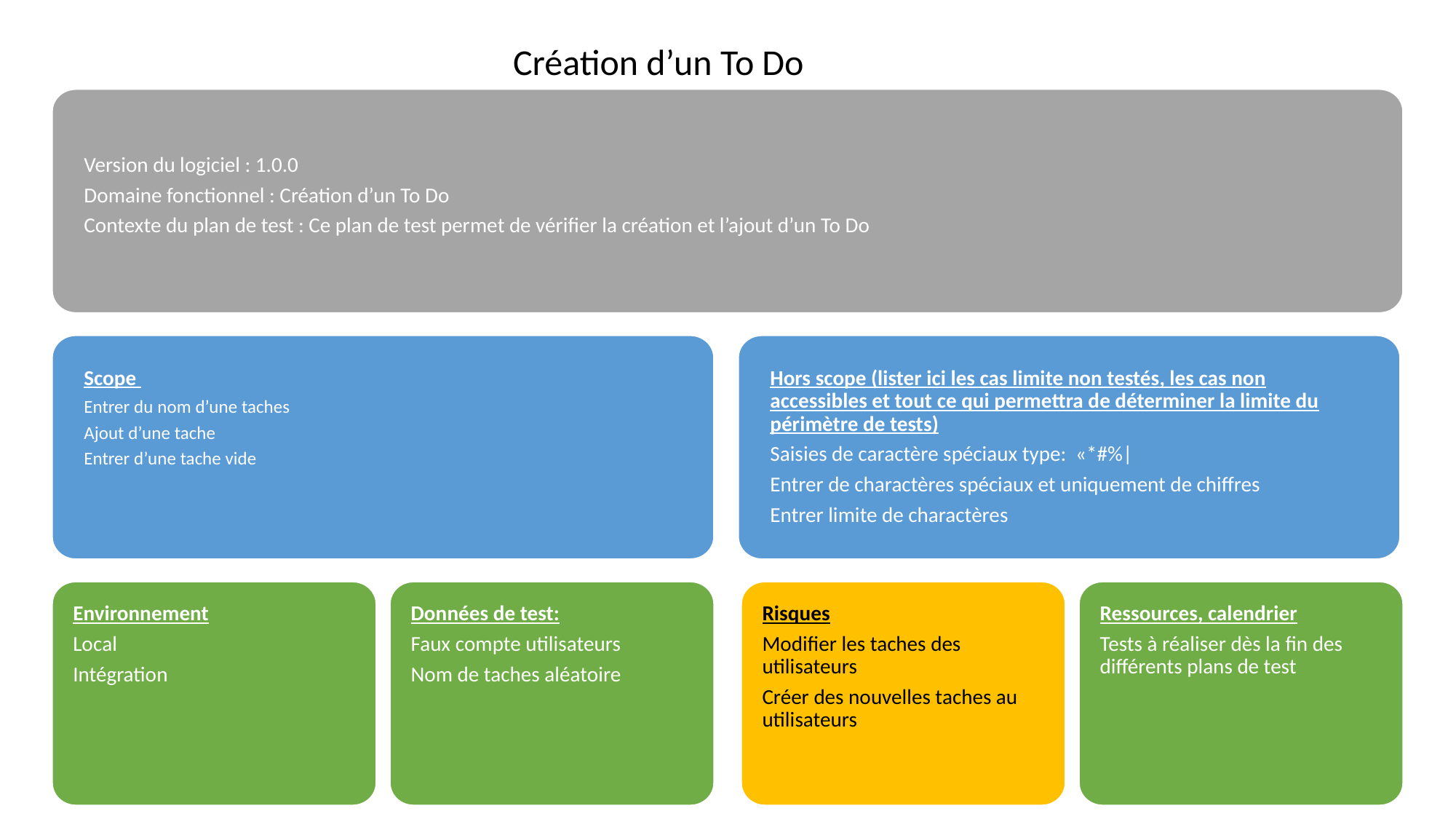

Création d’un To Do

Version du logiciel : 1.0.0
Domaine fonctionnel : Création d’un To Do
Contexte du plan de test : Ce plan de test permet de vérifier la création et l’ajout d’un To Do
Scope
Entrer du nom d’une taches
Ajout d’une tache
Entrer d’une tache vide

Hors scope (lister ici les cas limite non testés, les cas non accessibles et tout ce qui permettra de déterminer la limite du périmètre de tests)
Saisies de caractère spéciaux type:  «*#%|
Entrer de charactères spéciaux et uniquement de chiffres
Entrer limite de charactères

Environnement
Local
Intégration
Données de test:
Faux compte utilisateurs
Nom de taches aléatoire

Risques
Modifier les taches des utilisateurs
Créer des nouvelles taches au utilisateurs
Ressources, calendrier
Tests à réaliser dès la fin des différents plans de test